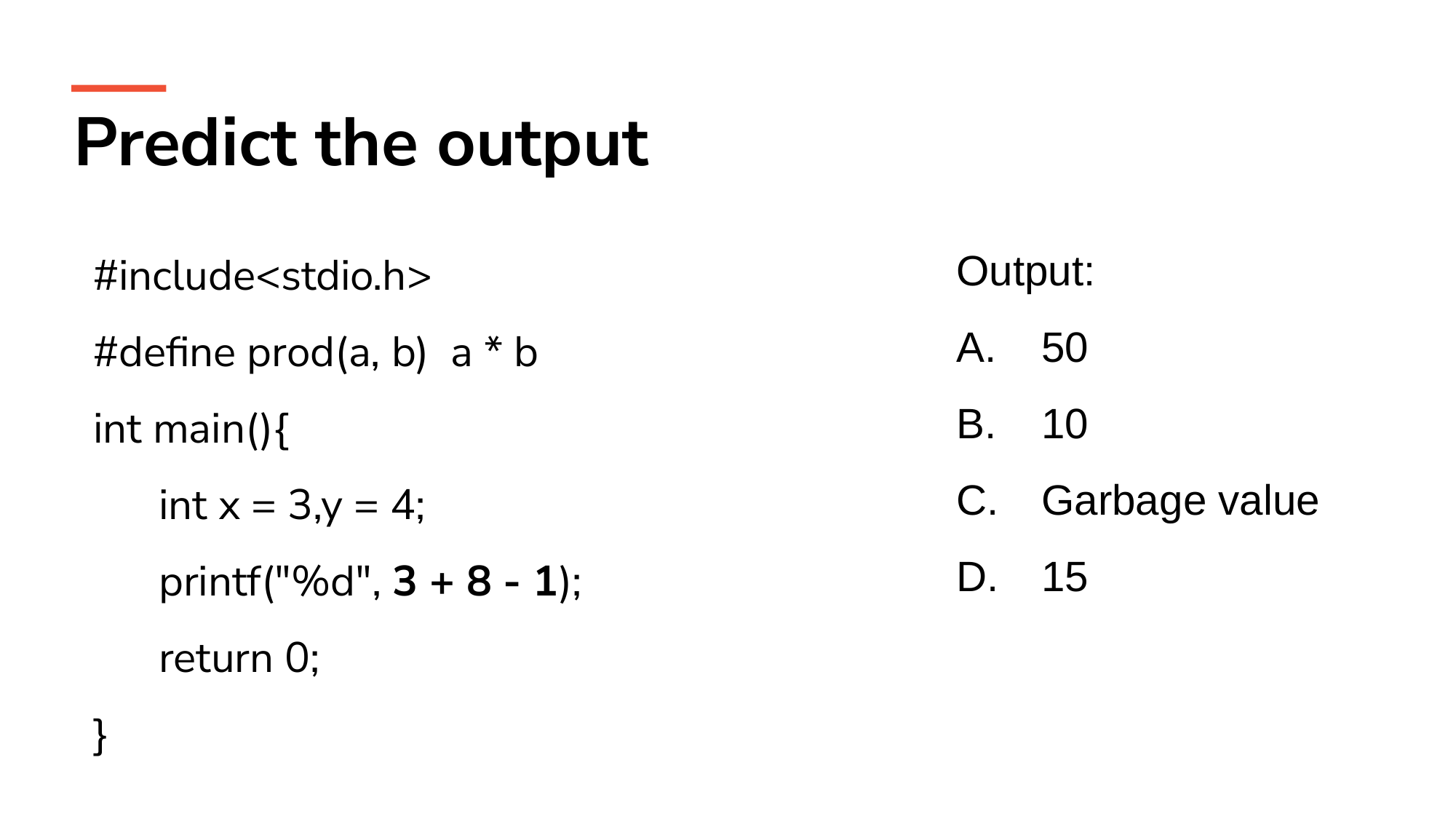

Predict the output
Output:
  50
  10
  Garbage value
  15
#include<stdio.h>
#define prod(a, b)  a * b
int main(){
      int x = 3,y = 4;
      printf("%d", 3 + 8 - 1);
      return 0;
}